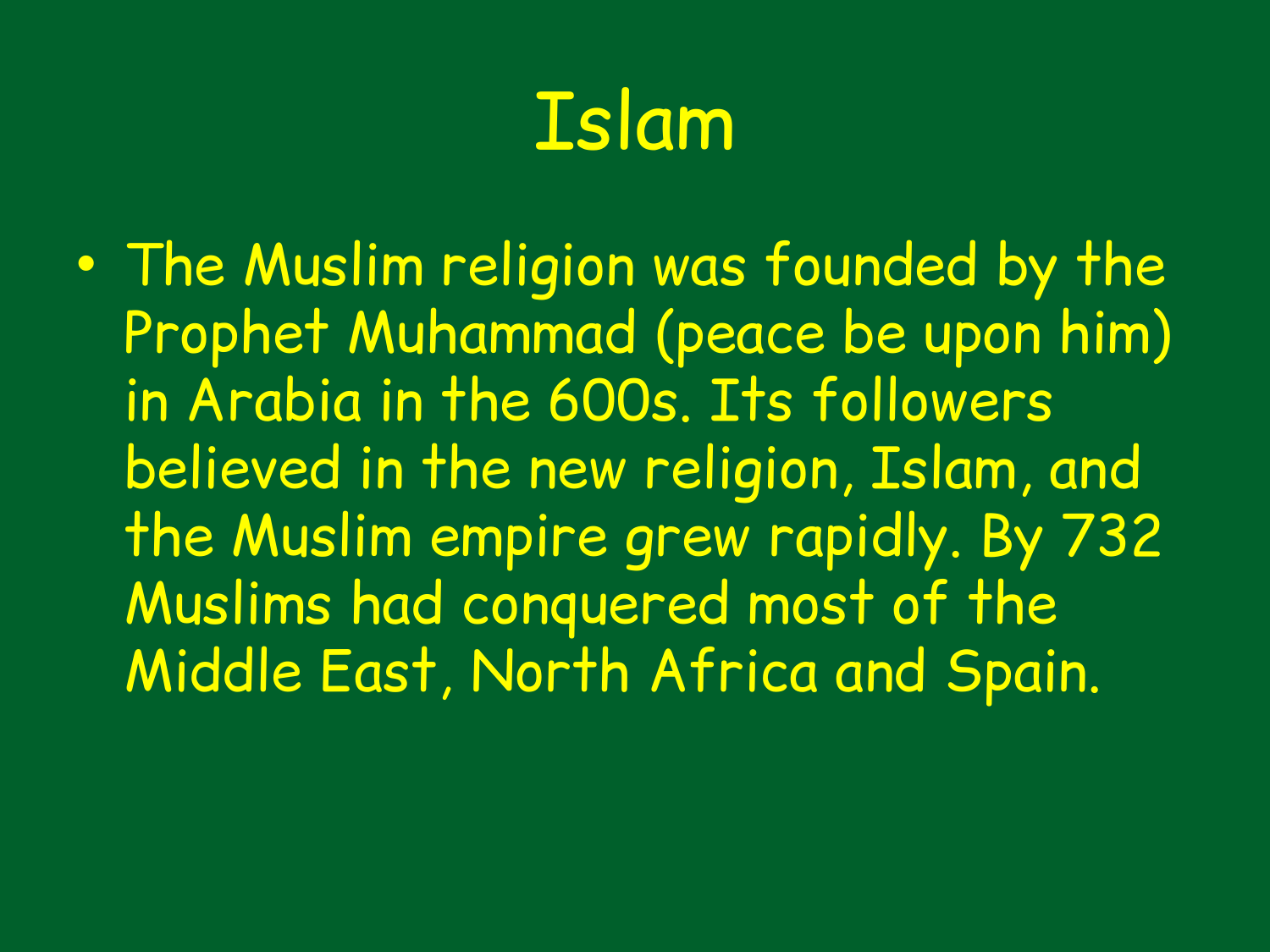

# Islam
The Muslim religion was founded by the Prophet Muhammad (peace be upon him) in Arabia in the 600s. Its followers believed in the new religion, Islam, and the Muslim empire grew rapidly. By 732 Muslims had conquered most of the Middle East, North Africa and Spain.